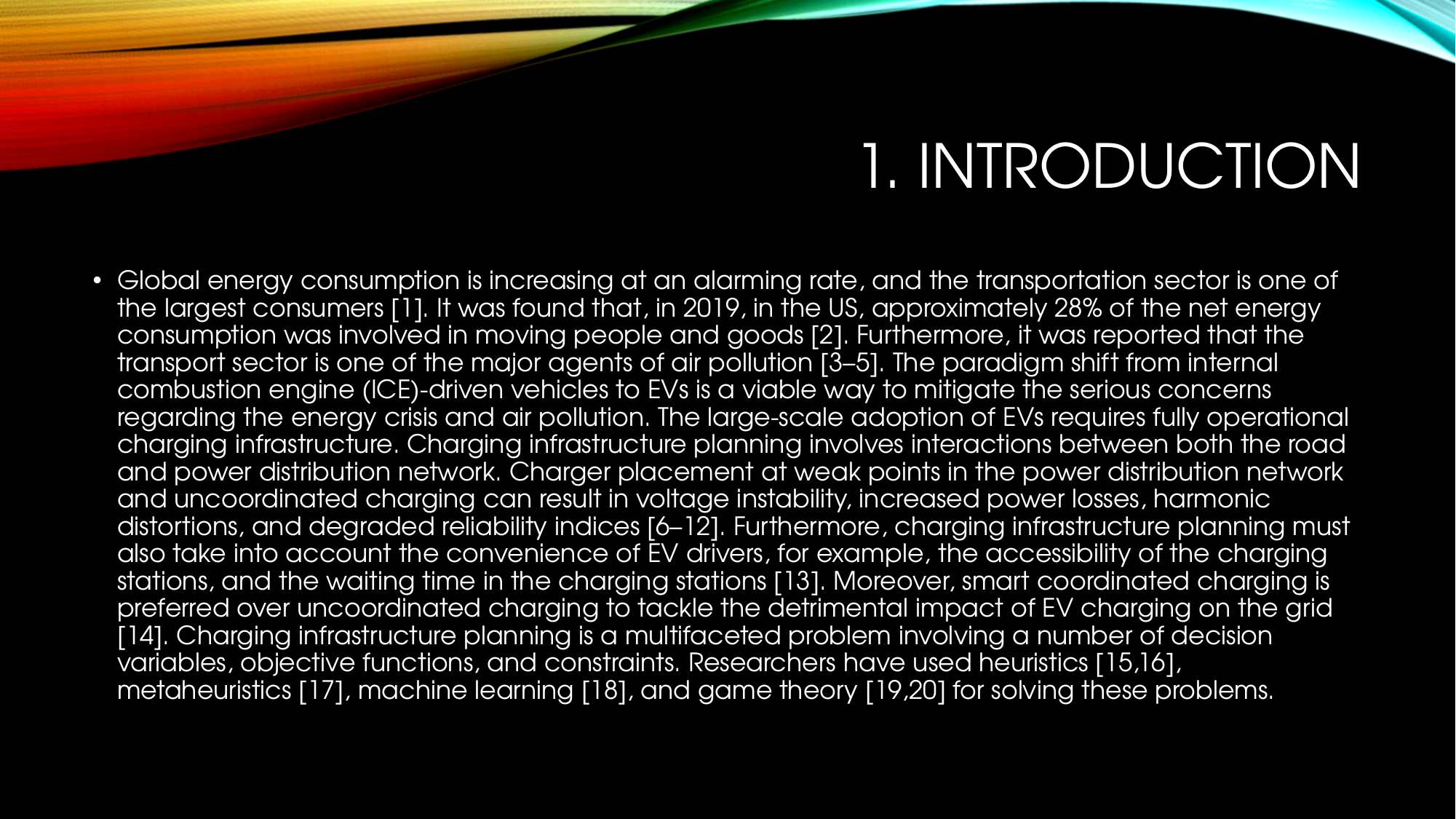

# 1. Introduction
Global energy consumption is increasing at an alarming rate, and the transportation sector is one of the largest consumers [1]. It was found that, in 2019, in the US, approximately 28% of the net energy consumption was involved in moving people and goods [2]. Furthermore, it was reported that the transport sector is one of the major agents of air pollution [3–5]. The paradigm shift from internal combustion engine (ICE)-driven vehicles to EVs is a viable way to mitigate the serious concerns regarding the energy crisis and air pollution. The large-scale adoption of EVs requires fully operational charging infrastructure. Charging infrastructure planning involves interactions between both the road and power distribution network. Charger placement at weak points in the power distribution network and uncoordinated charging can result in voltage instability, increased power losses, harmonic distortions, and degraded reliability indices [6–12]. Furthermore, charging infrastructure planning must also take into account the convenience of EV drivers, for example, the accessibility of the charging stations, and the waiting time in the charging stations [13]. Moreover, smart coordinated charging is preferred over uncoordinated charging to tackle the detrimental impact of EV charging on the grid [14]. Charging infrastructure planning is a multifaceted problem involving a number of decision variables, objective functions, and constraints. Researchers have used heuristics [15,16], metaheuristics [17], machine learning [18], and game theory [19,20] for solving these problems.